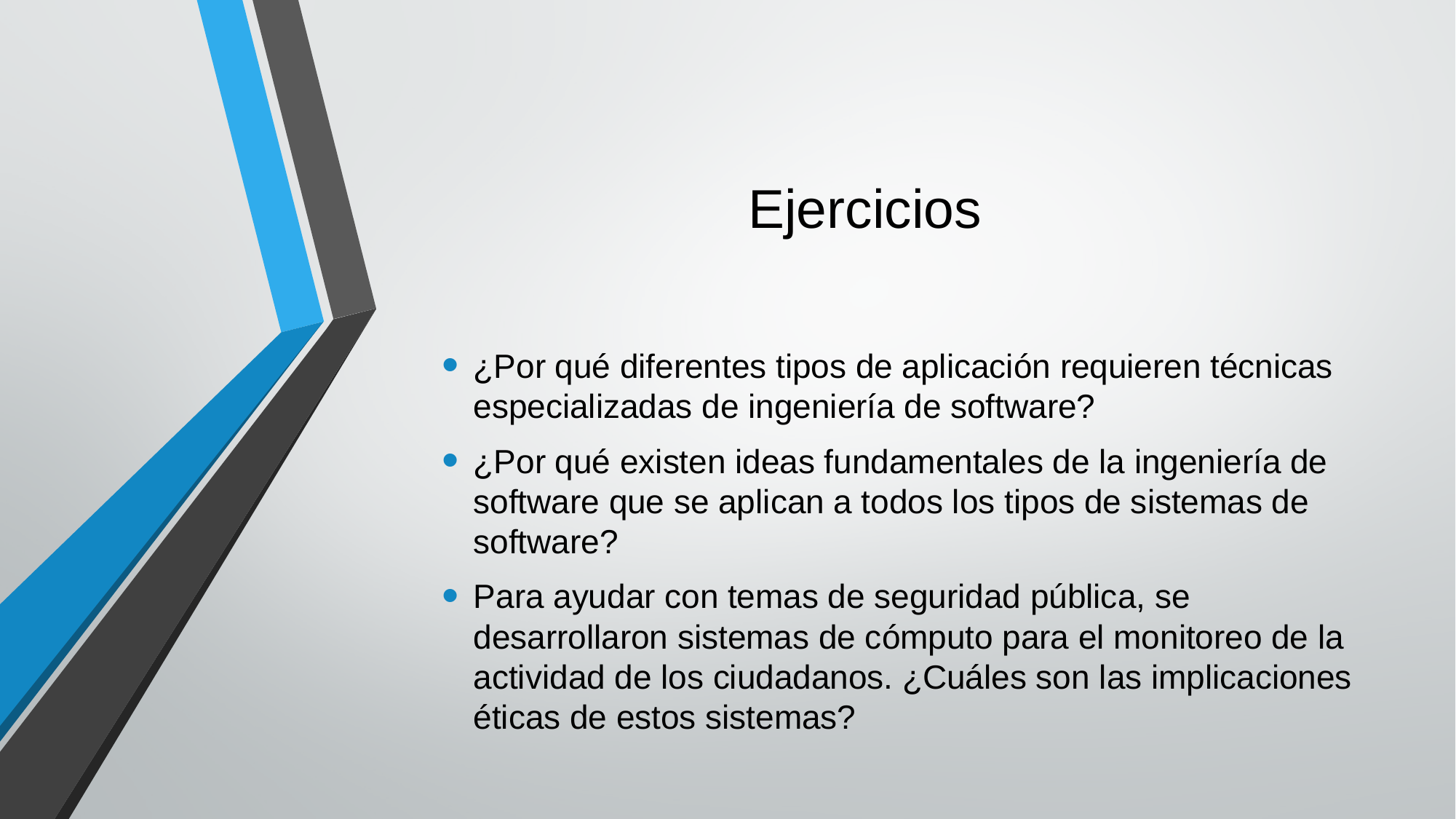

# Ejercicios

¿Por qué diferentes tipos de aplicación requieren técnicas especializadas de ingeniería de software?
¿Por qué existen ideas fundamentales de la ingeniería de software que se aplican a todos los tipos de sistemas de software?
Para ayudar con temas de seguridad pública, se desarrollaron sistemas de cómputo para el monitoreo de la actividad de los ciudadanos. ¿Cuáles son las implicaciones éticas de estos sistemas?